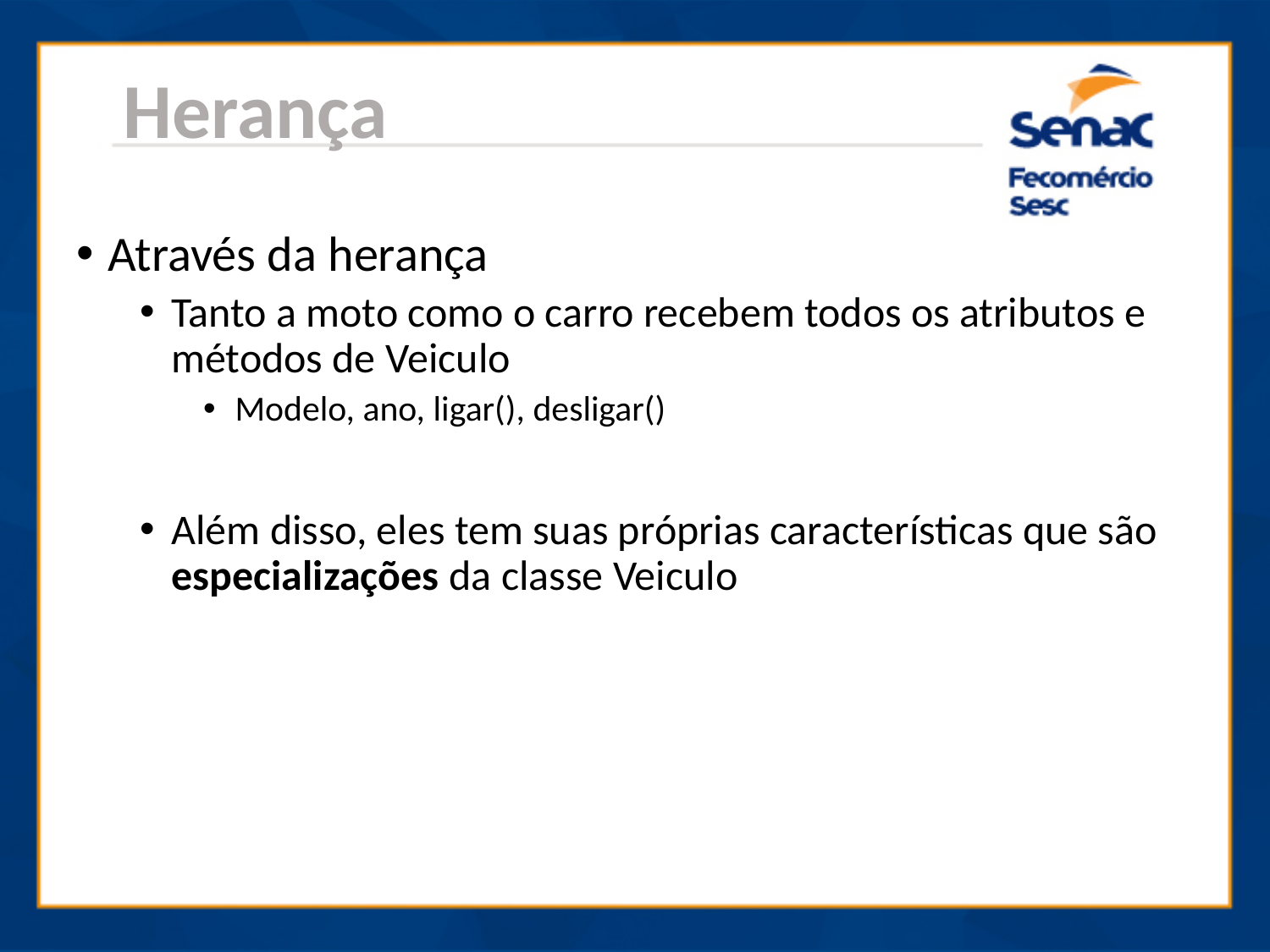

Herança
Através da herança
Tanto a moto como o carro recebem todos os atributos e métodos de Veiculo
Modelo, ano, ligar(), desligar()

Além disso, eles tem suas próprias características que são especializações da classe Veiculo